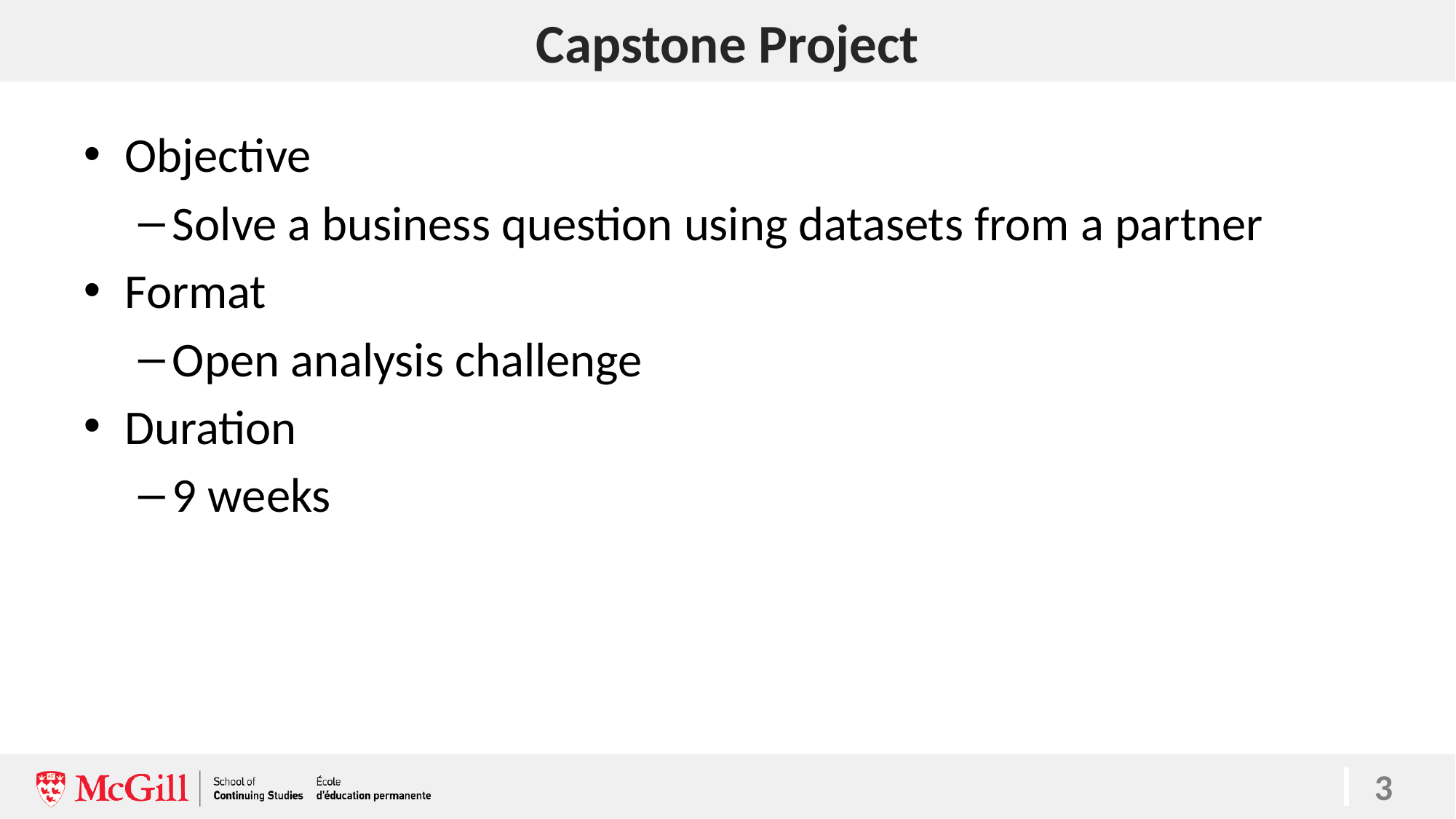

# Capstone Project
Objective
Solve a business question using datasets from a partner
Format
Open analysis challenge
Duration
9 weeks